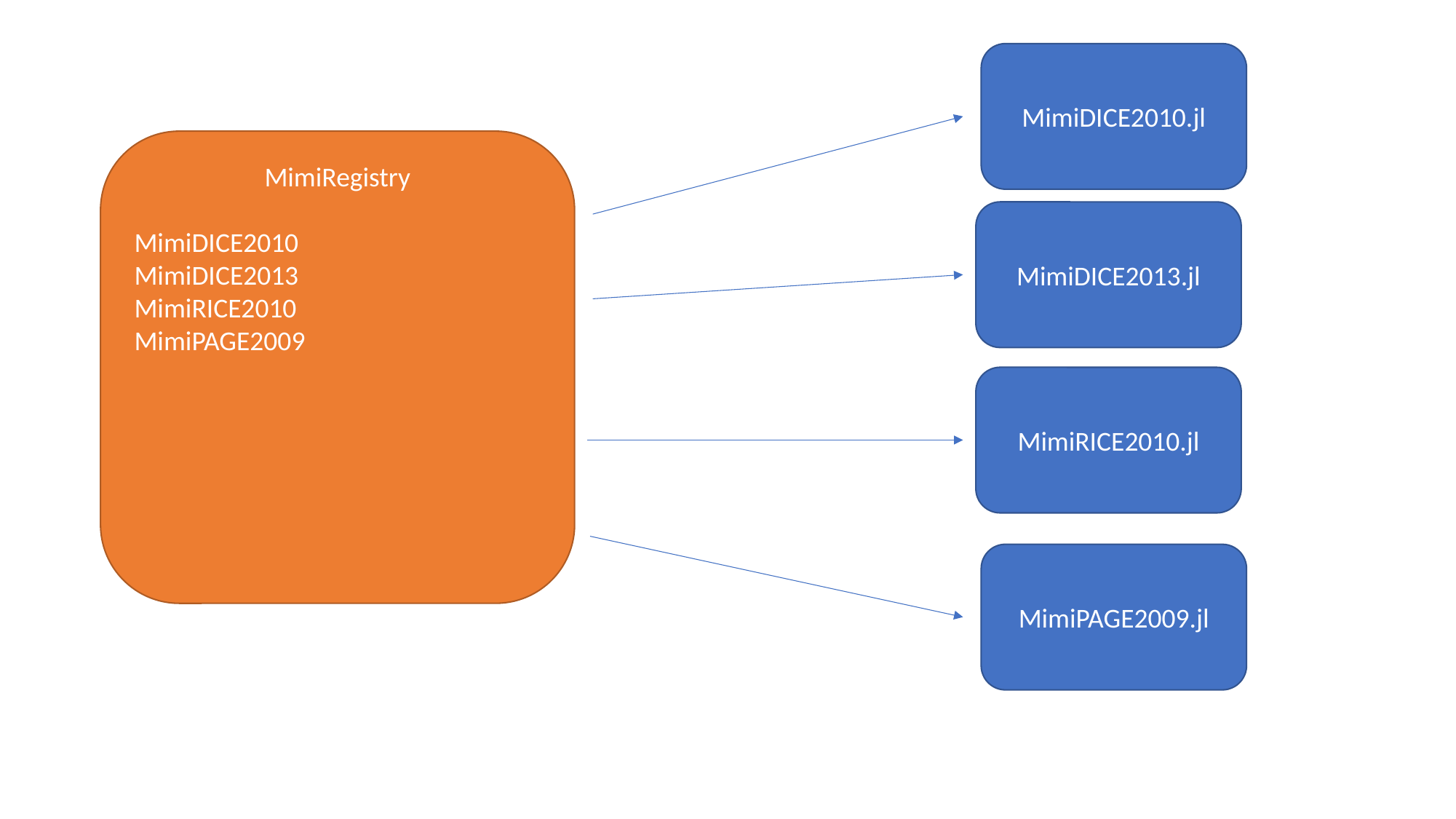

MimiDICE2010.jl
MimiRegistry

MimiDICE2010
MimiDICE2013
MimiRICE2010
MimiPAGE2009
MimiDICE2013.jl
MimiRICE2010.jl
MimiPAGE2009.jl